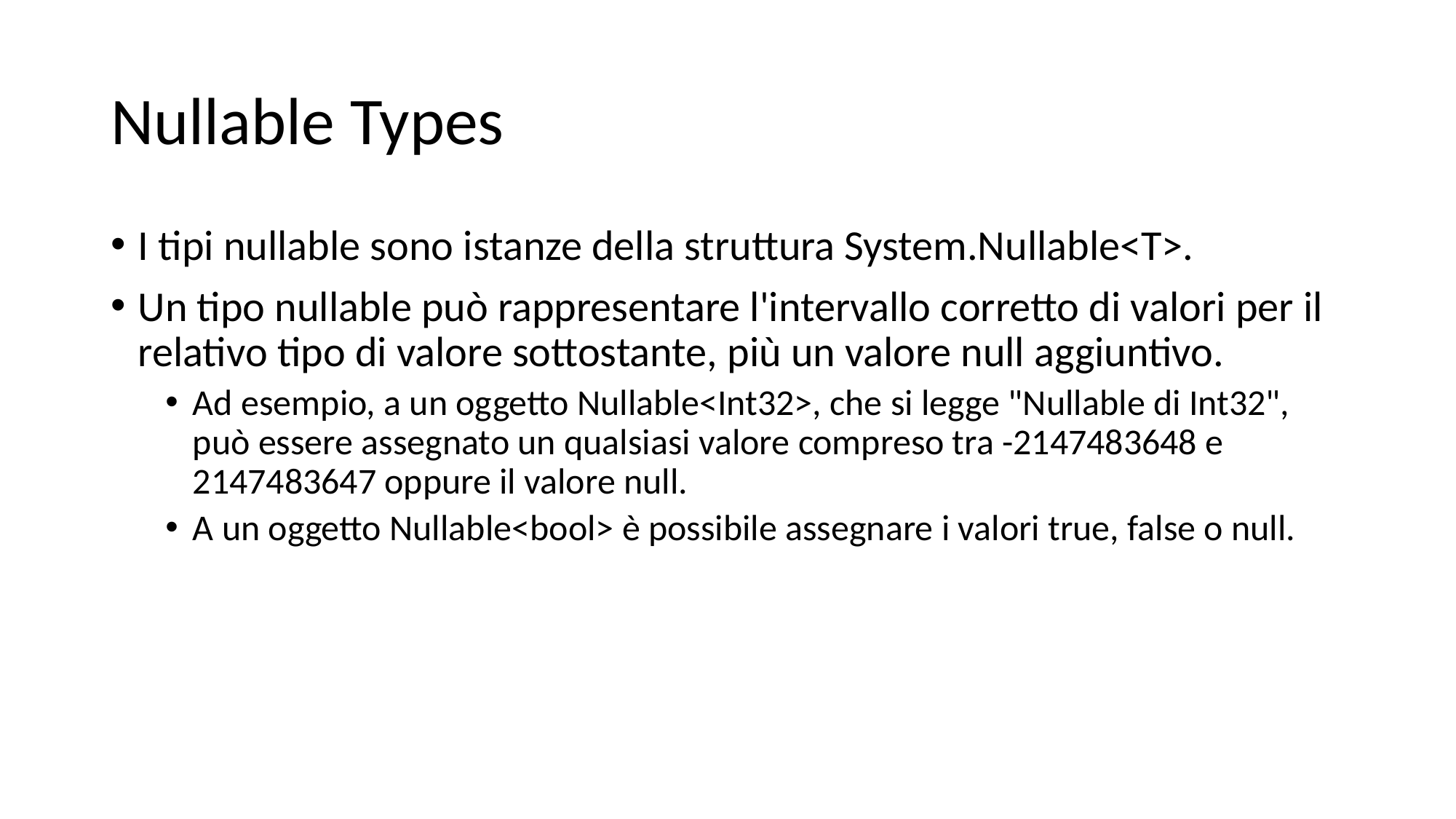

# Nullable Types
I tipi nullable sono istanze della struttura System.Nullable<T>.
Un tipo nullable può rappresentare l'intervallo corretto di valori per il relativo tipo di valore sottostante, più un valore null aggiuntivo.
Ad esempio, a un oggetto Nullable<Int32>, che si legge "Nullable di Int32", può essere assegnato un qualsiasi valore compreso tra -2147483648 e 2147483647 oppure il valore null.
A un oggetto Nullable<bool> è possibile assegnare i valori true, false o null.